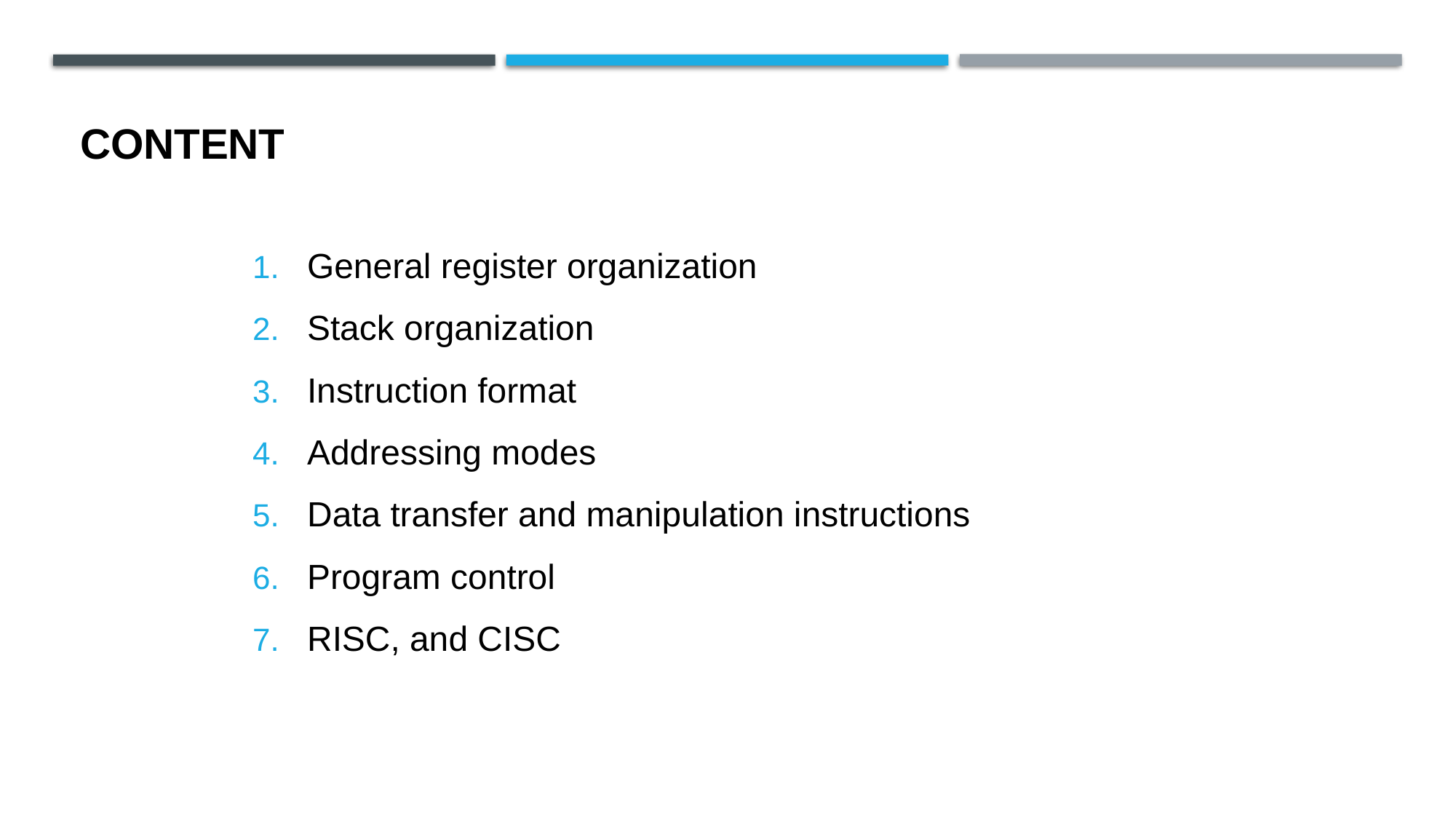

# Content
General register organization
Stack organization
Instruction format
Addressing modes
Data transfer and manipulation instructions
Program control
RISC, and CISC